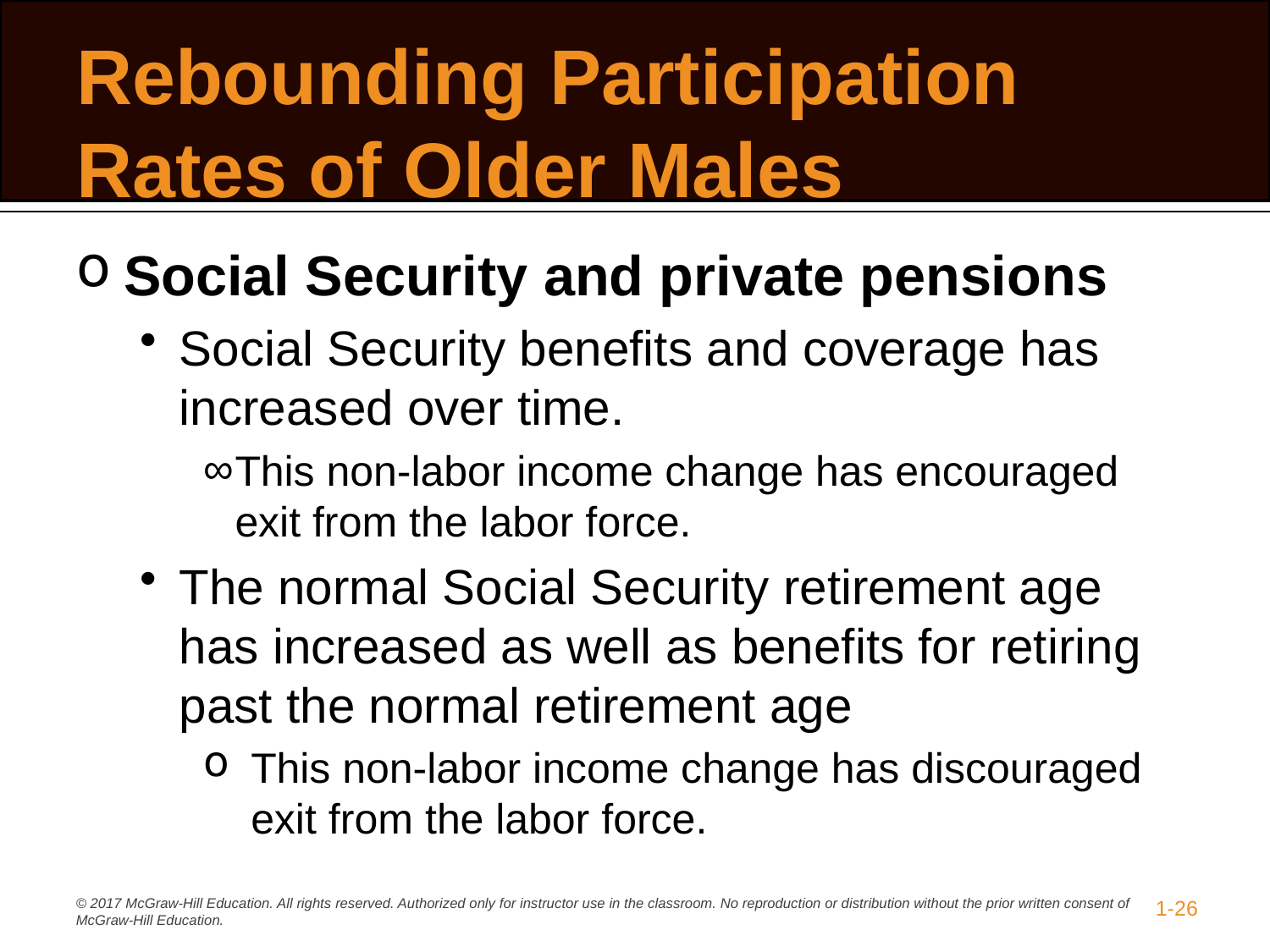

# Rebounding Participation Rates of Older Males
Social Security and private pensions
Social Security benefits and coverage has increased over time.
This non-labor income change has encouraged exit from the labor force.
The normal Social Security retirement age has increased as well as benefits for retiring past the normal retirement age
This non-labor income change has discouraged exit from the labor force.